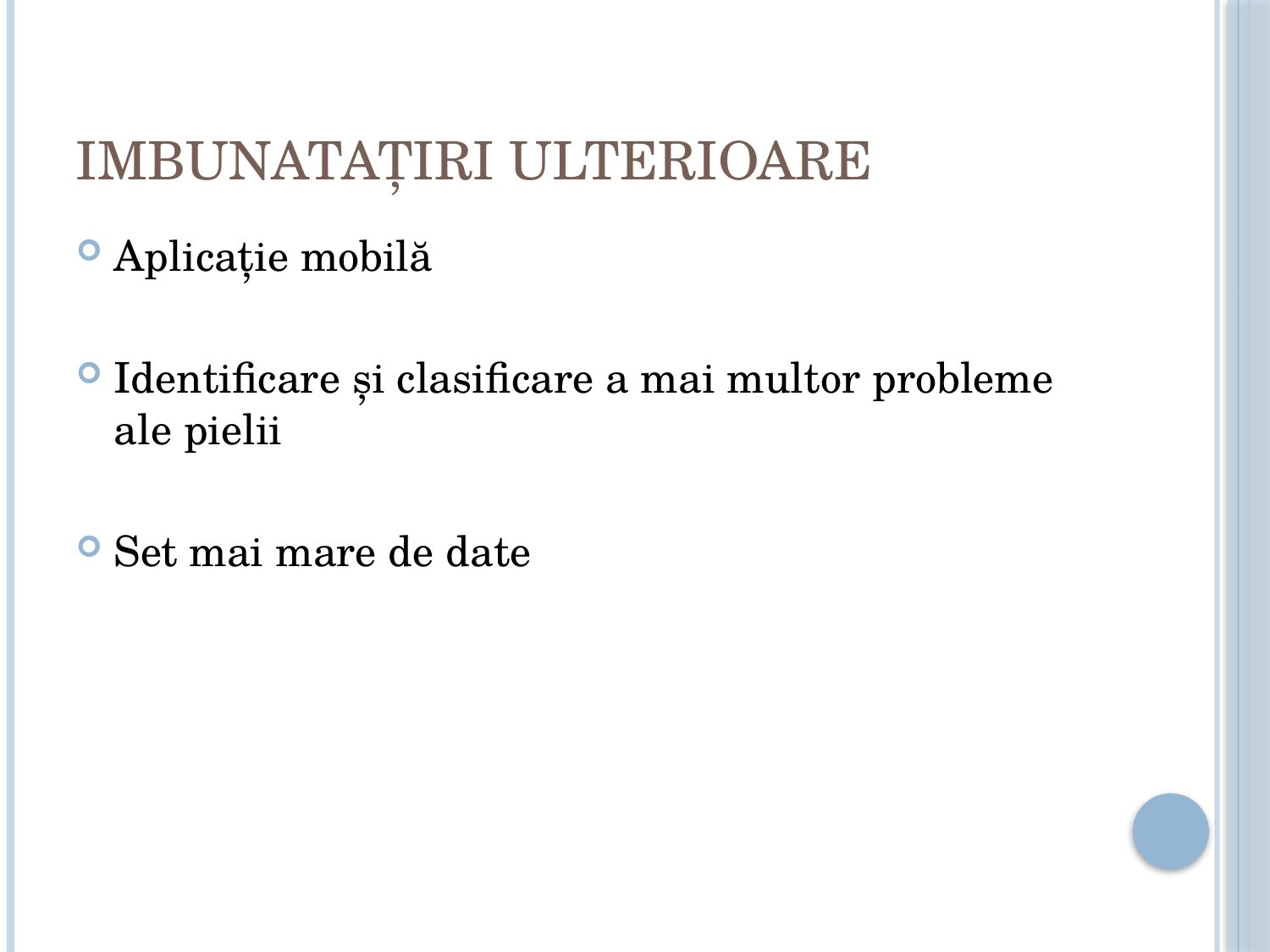

# Imbunatațiri ulterioare
Aplicație mobilă

Identificare și clasificare a mai multor probleme ale pielii

Set mai mare de date